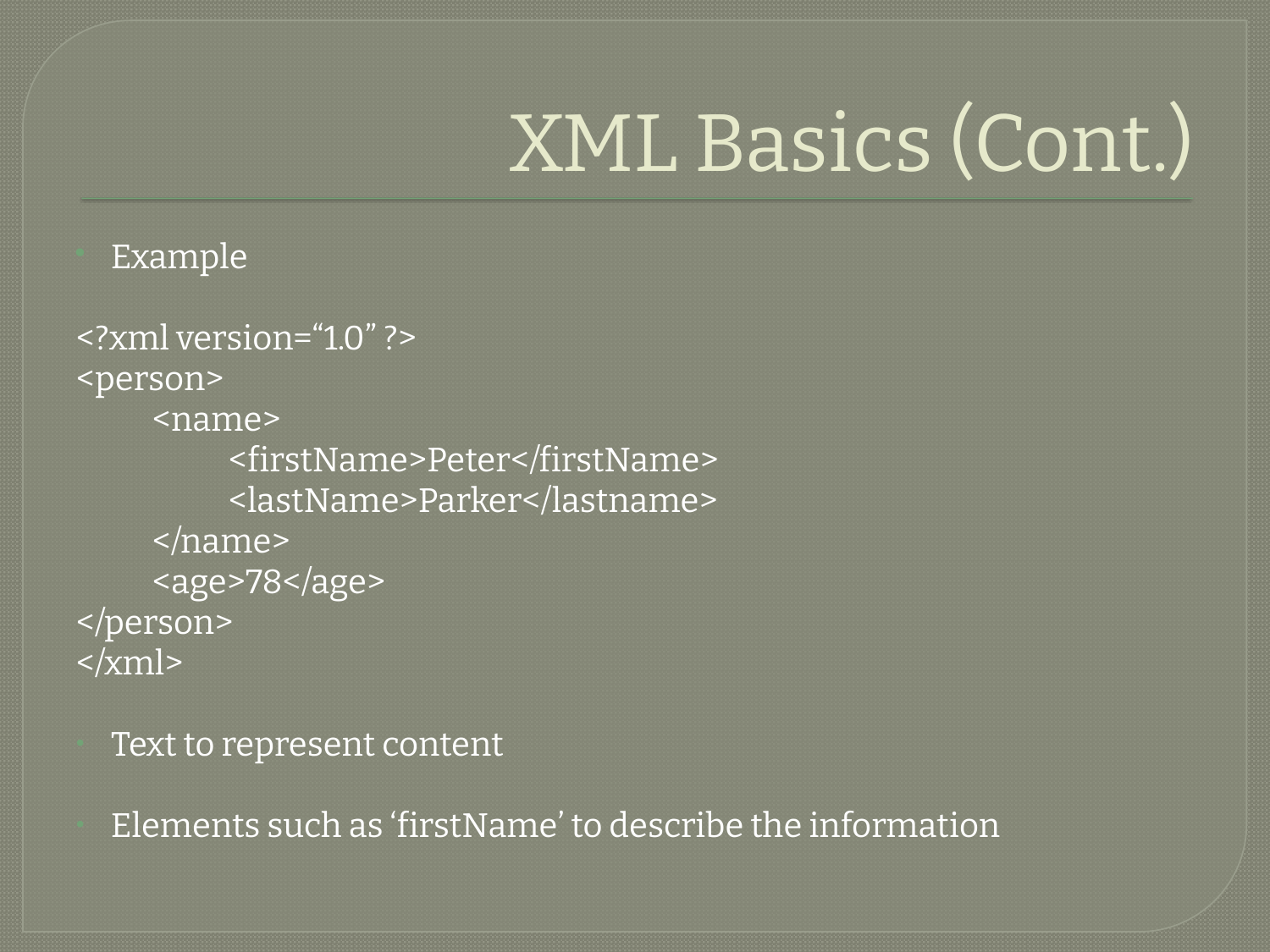

# XML Basics (Cont.)
Example

<?xml version=“1.0” ?>
<person>
	<name>
		<firstName>Peter</firstName>
		<lastName>Parker</lastname>
	</name>
	<age>78</age>
</person>
</xml>

Text to represent content
Elements such as ‘firstName’ to describe the information